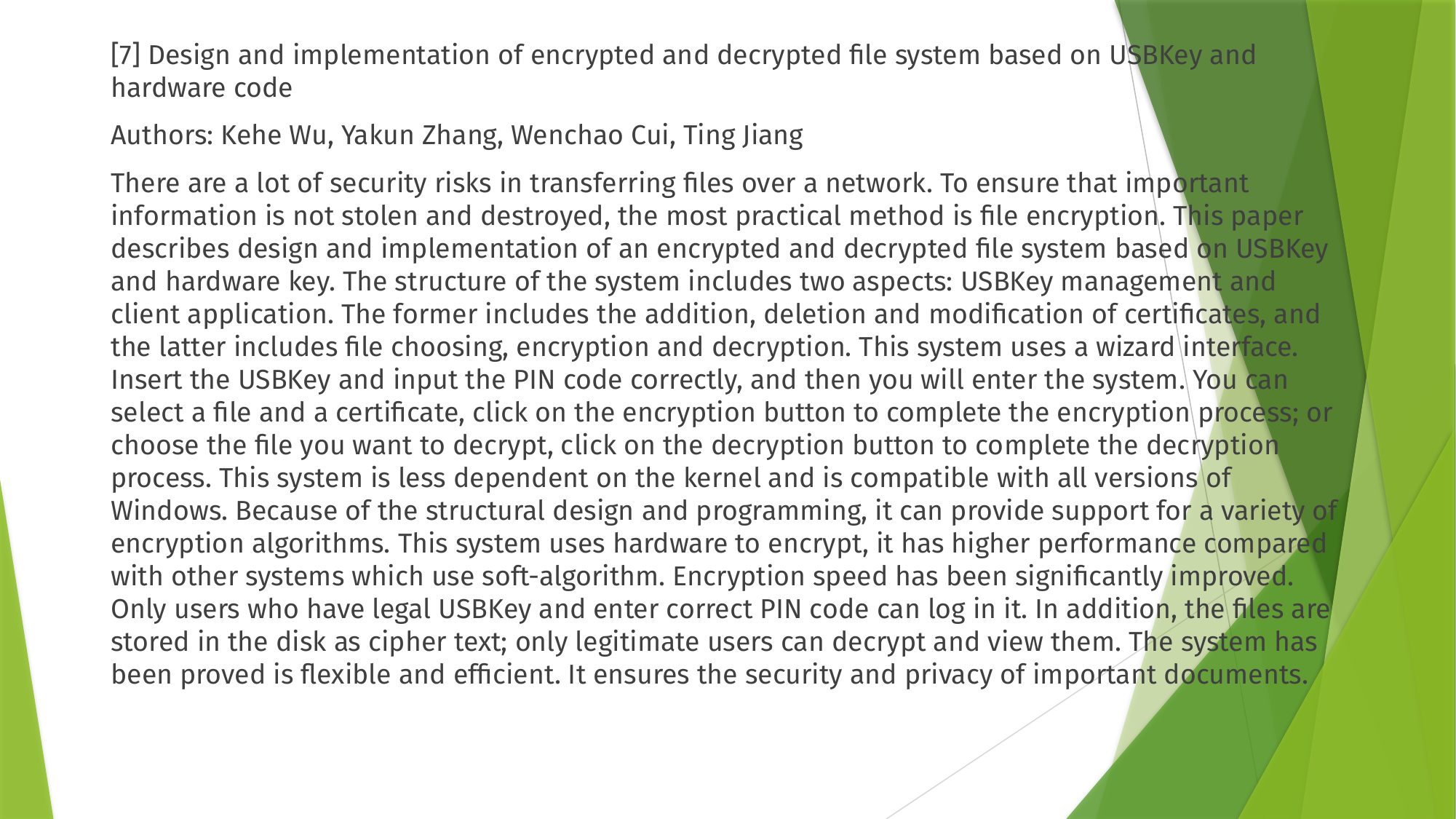

[7] Design and implementation of encrypted and decrypted file system based on USBKey and hardware code
Authors: Kehe Wu, Yakun Zhang, Wenchao Cui, Ting Jiang
There are a lot of security risks in transferring files over a network. To ensure that important information is not stolen and destroyed, the most practical method is file encryption. This paper describes design and implementation of an encrypted and decrypted file system based on USBKey and hardware key. The structure of the system includes two aspects: USBKey management and client application. The former includes the addition, deletion and modification of certificates, and the latter includes file choosing, encryption and decryption. This system uses a wizard interface. Insert the USBKey and input the PIN code correctly, and then you will enter the system. You can select a file and a certificate, click on the encryption button to complete the encryption process; or choose the file you want to decrypt, click on the decryption button to complete the decryption process. This system is less dependent on the kernel and is compatible with all versions of Windows. Because of the structural design and programming, it can provide support for a variety of encryption algorithms. This system uses hardware to encrypt, it has higher performance compared with other systems which use soft-algorithm. Encryption speed has been significantly improved. Only users who have legal USBKey and enter correct PIN code can log in it. In addition, the files are stored in the disk as cipher text; only legitimate users can decrypt and view them. The system has been proved is flexible and efficient. It ensures the security and privacy of important documents.